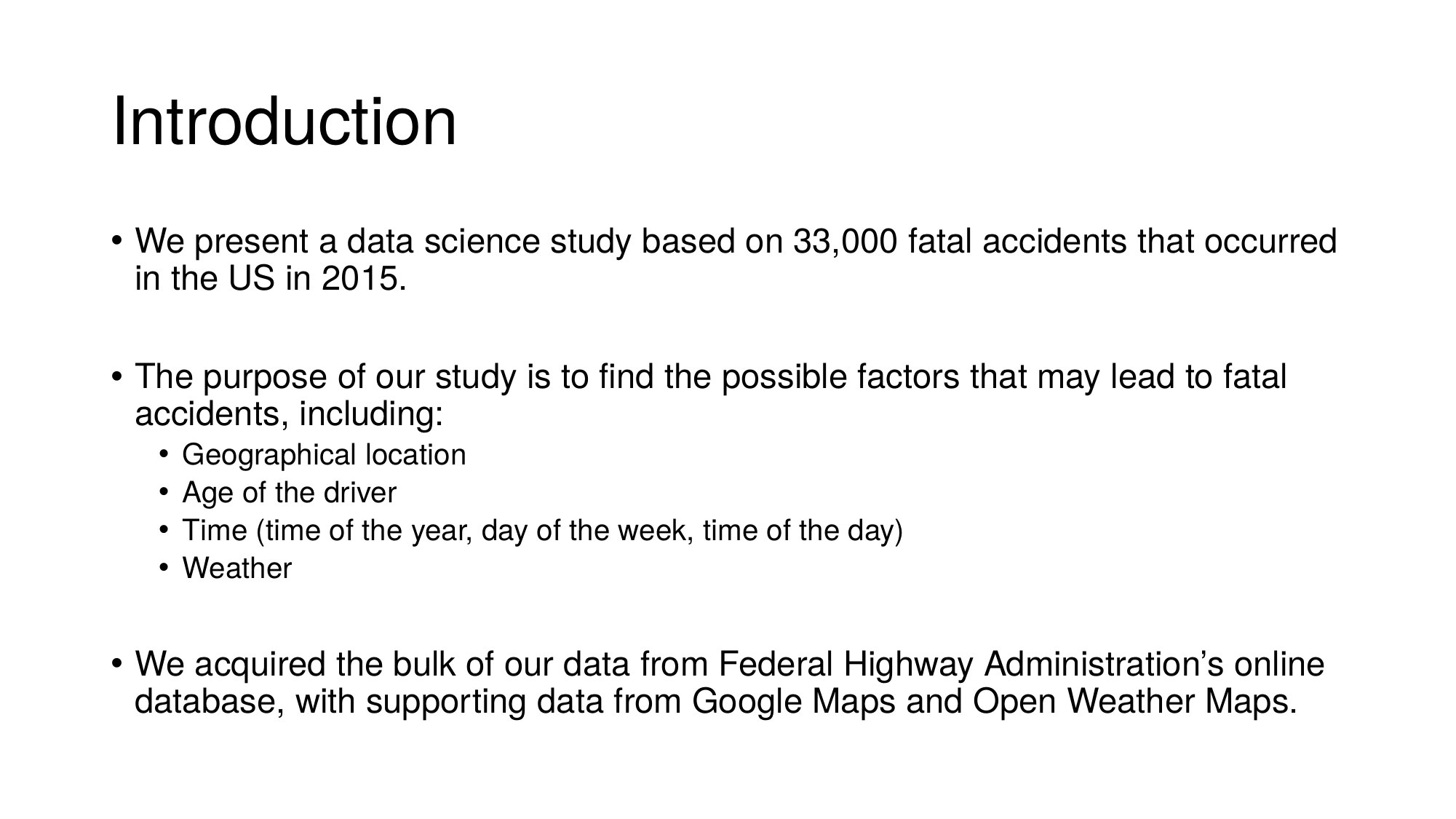

# Introduction
We present a data science study based on 33,000 fatal accidents that occurred in the US in 2015.

The purpose of our study is to find the possible factors that may lead to fatal accidents, including:
Geographical location
Age of the driver
Time (time of the year, day of the week, time of the day)
Weather

We acquired the bulk of our data from Federal Highway Administration’s online database, with supporting data from Google Maps and Open Weather Maps.